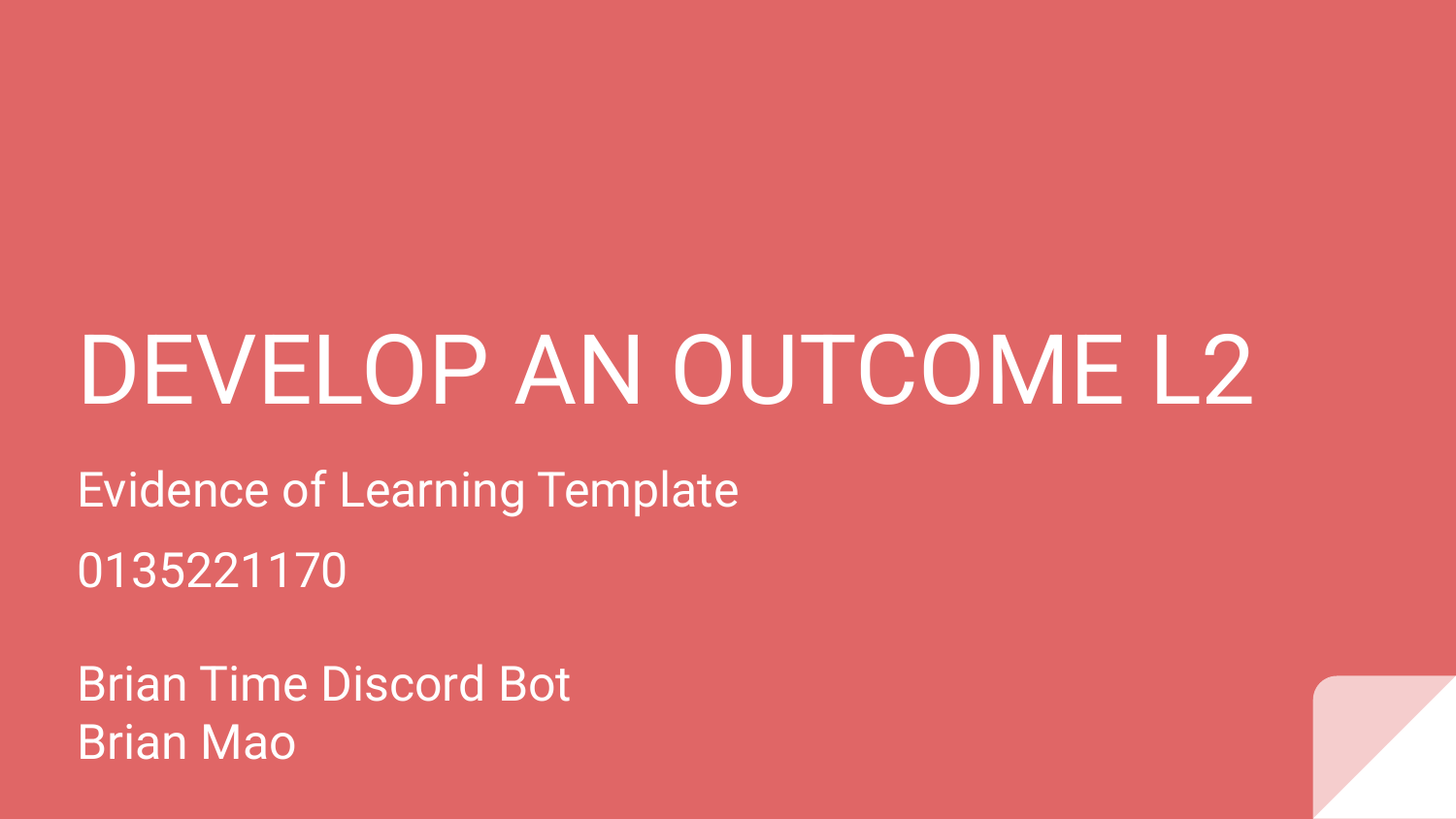

# DEVELOP AN OUTCOME L2
Evidence of Learning Template
0135221170
Brian Time Discord Bot
Brian Mao